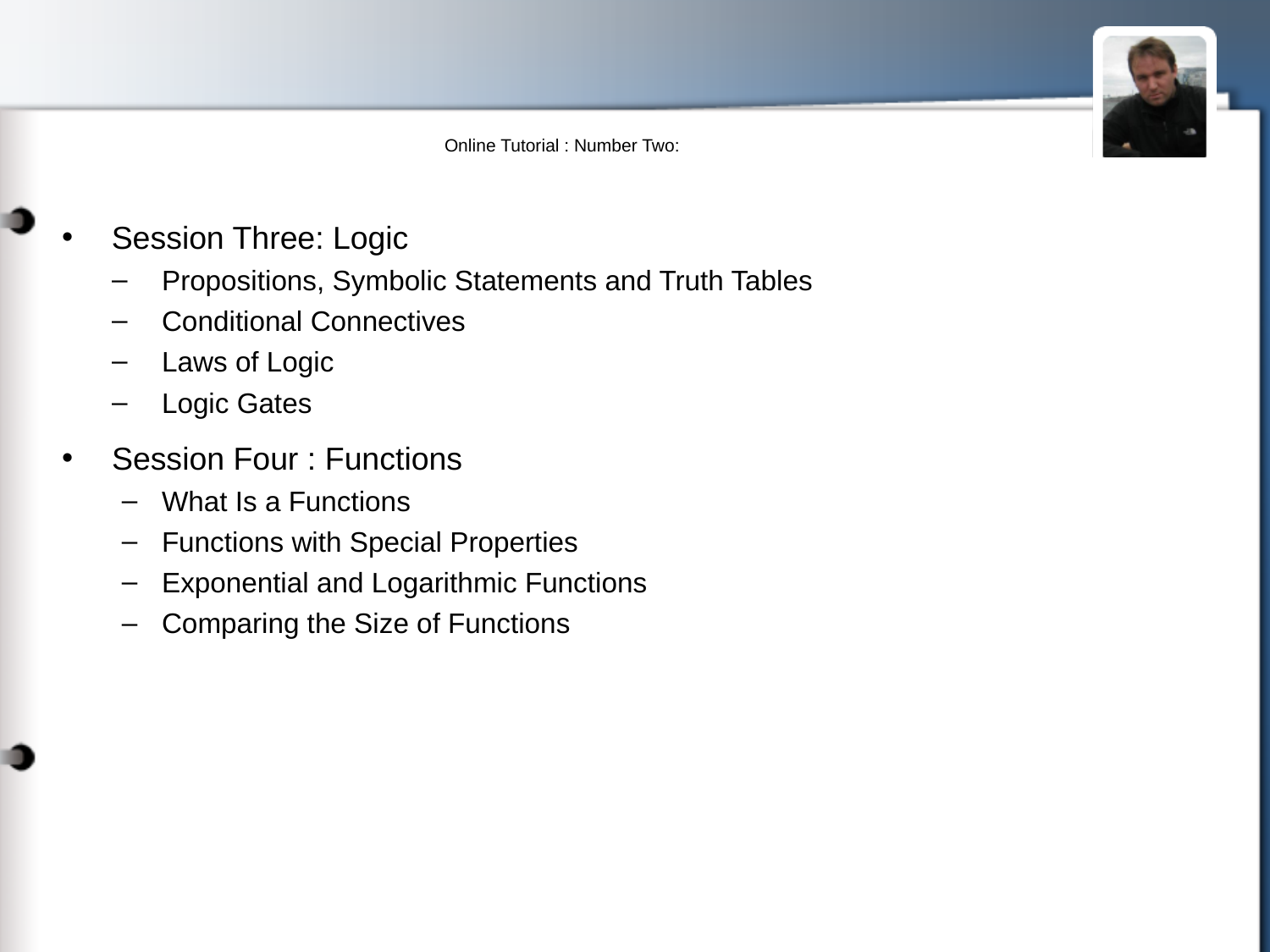

# Online Tutorial : Number Two:
Session Three: Logic
Propositions, Symbolic Statements and Truth Tables
Conditional Connectives
Laws of Logic
Logic Gates
Session Four : Functions
What Is a Functions
Functions with Special Properties
Exponential and Logarithmic Functions
Comparing the Size of Functions